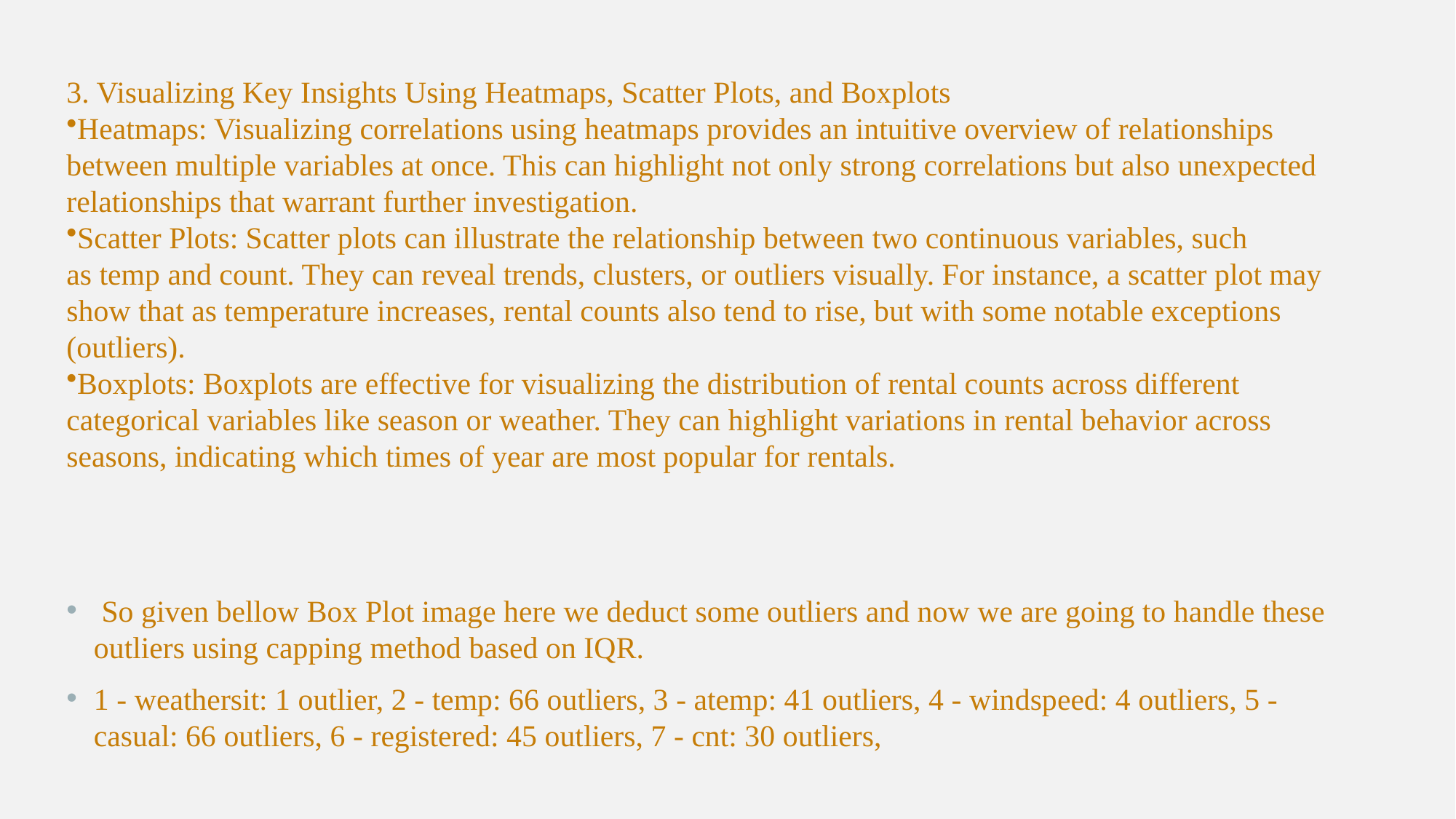

3. Visualizing Key Insights Using Heatmaps, Scatter Plots, and Boxplots
Heatmaps: Visualizing correlations using heatmaps provides an intuitive overview of relationships between multiple variables at once. This can highlight not only strong correlations but also unexpected relationships that warrant further investigation.
Scatter Plots: Scatter plots can illustrate the relationship between two continuous variables, such as temp and count. They can reveal trends, clusters, or outliers visually. For instance, a scatter plot may show that as temperature increases, rental counts also tend to rise, but with some notable exceptions (outliers).
Boxplots: Boxplots are effective for visualizing the distribution of rental counts across different categorical variables like season or weather. They can highlight variations in rental behavior across seasons, indicating which times of year are most popular for rentals.

 So given bellow Box Plot image here we deduct some outliers and now we are going to handle these outliers using capping method based on IQR.
1 - weathersit: 1 outlier, 2 - temp: 66 outliers, 3 - atemp: 41 outliers, 4 - windspeed: 4 outliers, 5 - casual: 66 outliers, 6 - registered: 45 outliers, 7 - cnt: 30 outliers,